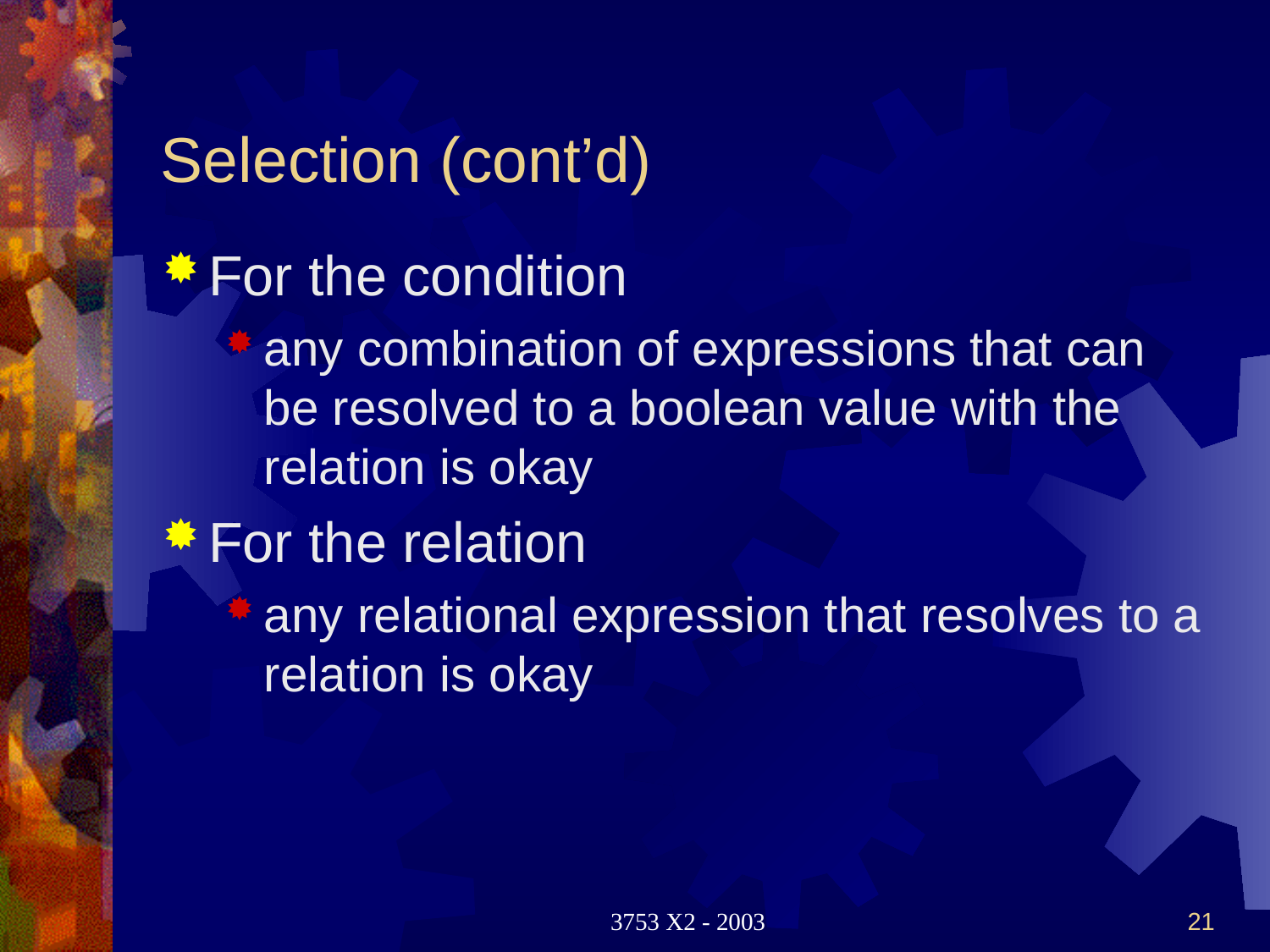

# Selection (cont’d)
For the condition
any combination of expressions that can be resolved to a boolean value with the relation is okay
For the relation
any relational expression that resolves to a relation is okay

3753 X2 - 2003
21